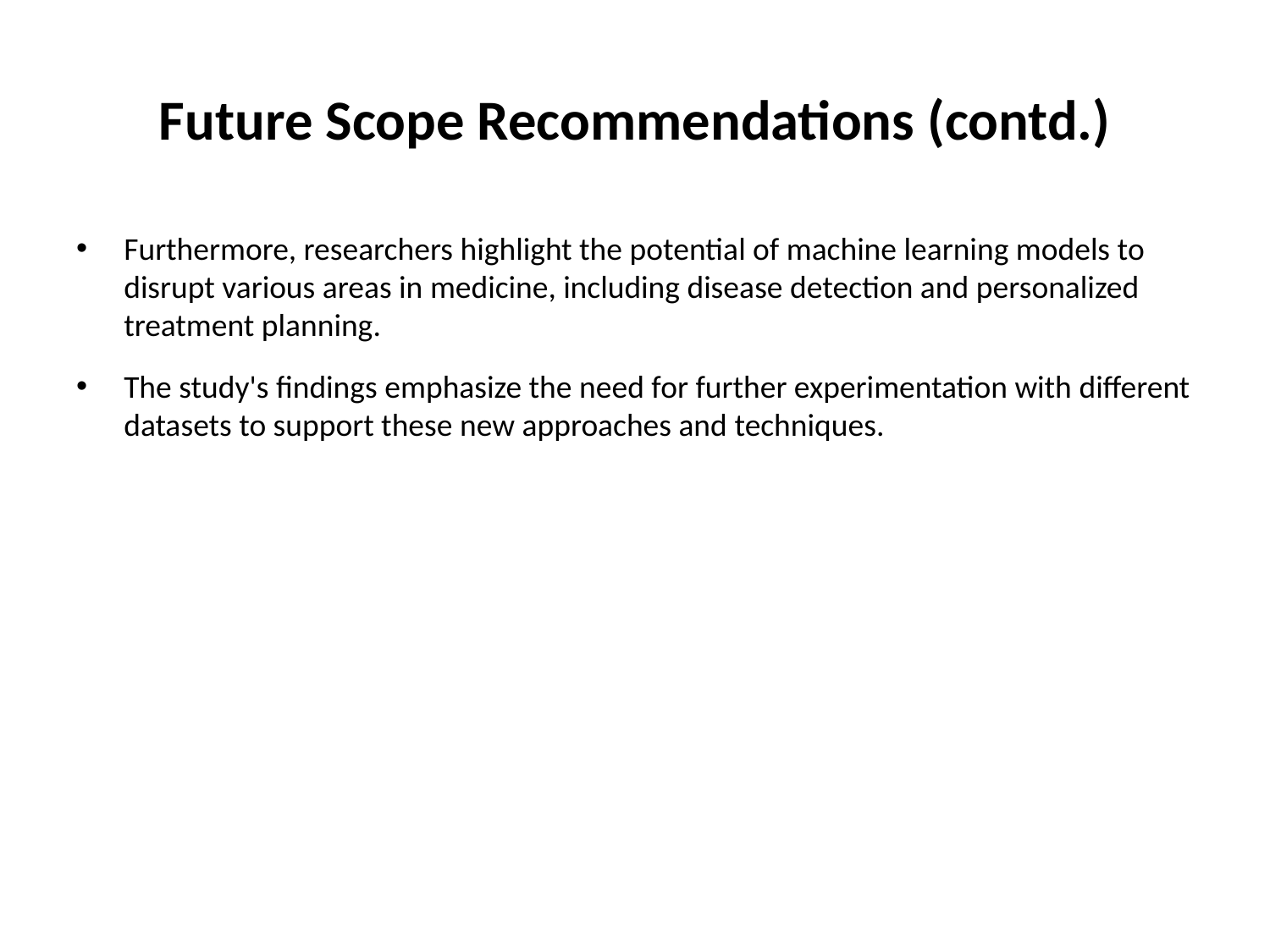

# Future Scope Recommendations (contd.)
Furthermore, researchers highlight the potential of machine learning models to disrupt various areas in medicine, including disease detection and personalized treatment planning.
The study's findings emphasize the need for further experimentation with different datasets to support these new approaches and techniques.